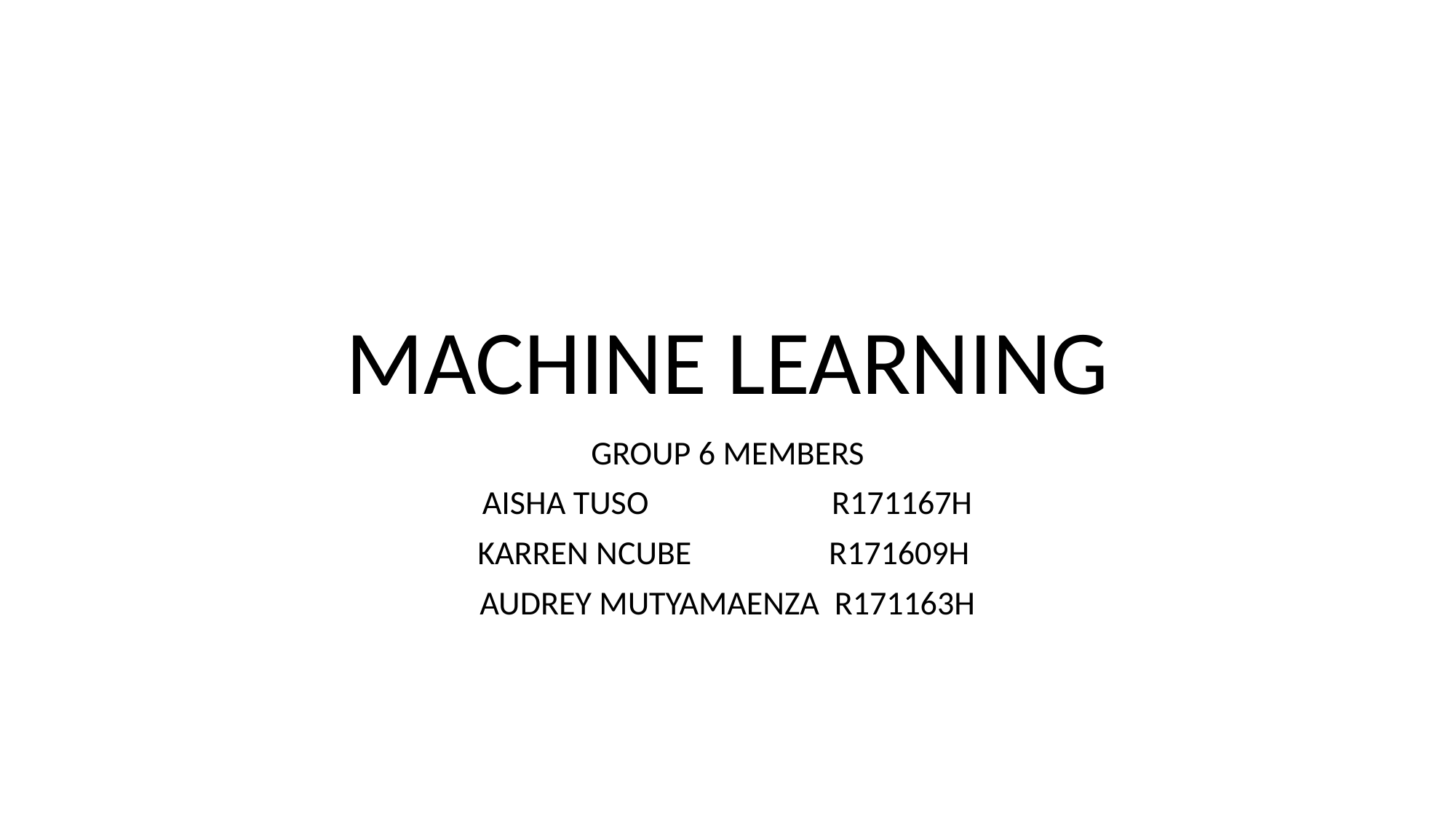

# MACHINE LEARNING
GROUP 6 MEMBERS
AISHA TUSO                        R171167H
KARREN NCUBE                  R171609H
AUDREY MUTYAMAENZA  R171163H